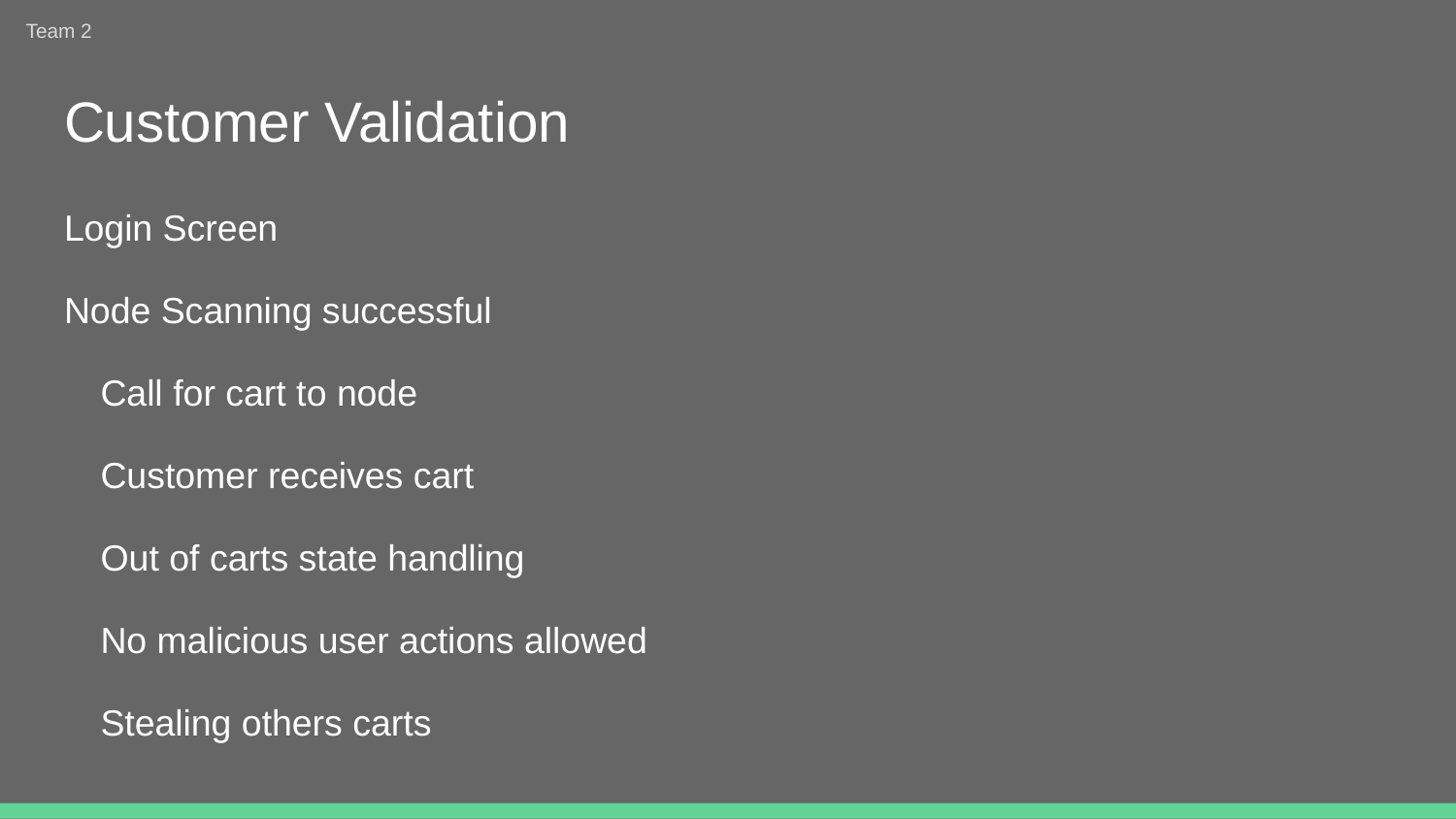

Team 2
# Customer Validation
Login Screen
Node Scanning successful
Call for cart to node
Customer receives cart
Out of carts state handling
No malicious user actions allowed
Stealing others carts